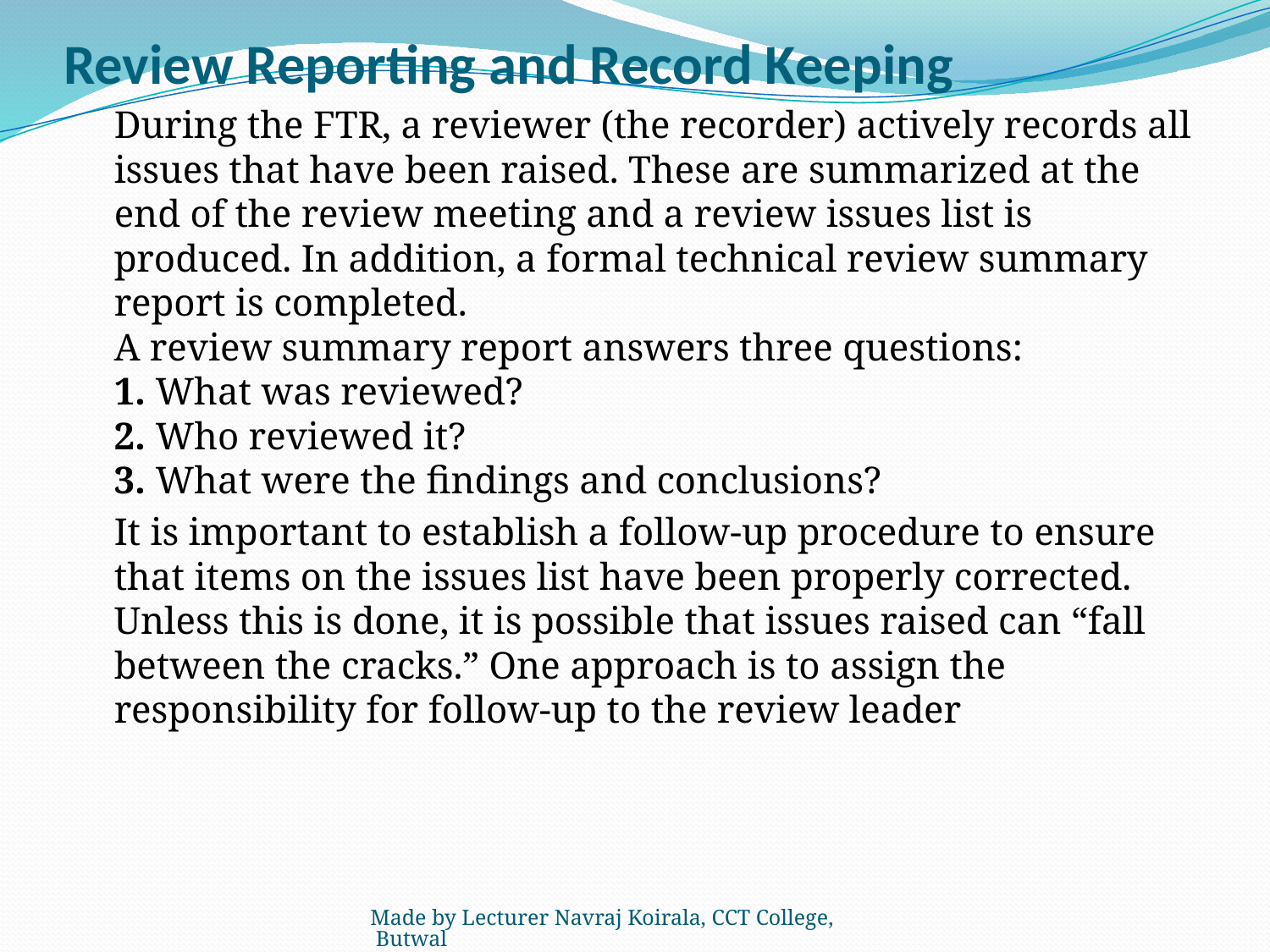

# Review Reporting and Record Keeping
	During the FTR, a reviewer (the recorder) actively records all issues that have been raised. These are summarized at the end of the review meeting and a review issues list is produced. In addition, a formal technical review summary report is completed.
A review summary report answers three questions:
1. What was reviewed?
2. Who reviewed it?
3. What were the findings and conclusions?
	It is important to establish a follow-up procedure to ensure that items on the issues list have been properly corrected. Unless this is done, it is possible that issues raised can “fall between the cracks.” One approach is to assign the responsibility for follow-up to the review leader

Made by Lecturer Navraj Koirala, CCT College, Butwal